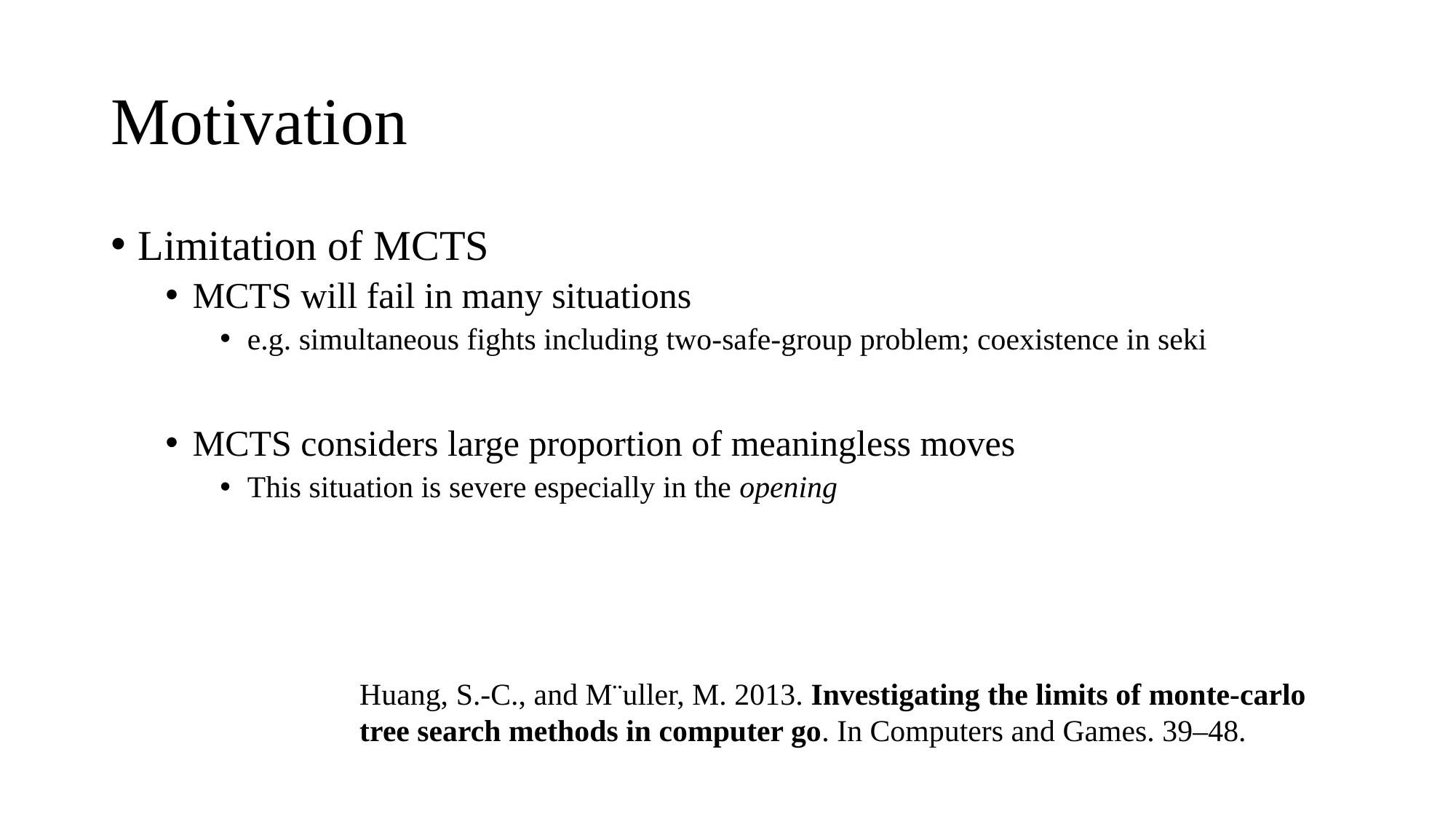

# Motivation
Limitation of MCTS
MCTS will fail in many situations
e.g. simultaneous fights including two-safe-group problem; coexistence in seki

MCTS considers large proportion of meaningless moves
This situation is severe especially in the opening

Huang, S.-C., and M¨uller, M. 2013. Investigating the limits of monte-carlo tree search methods in computer go. In Computers and Games. 39–48.